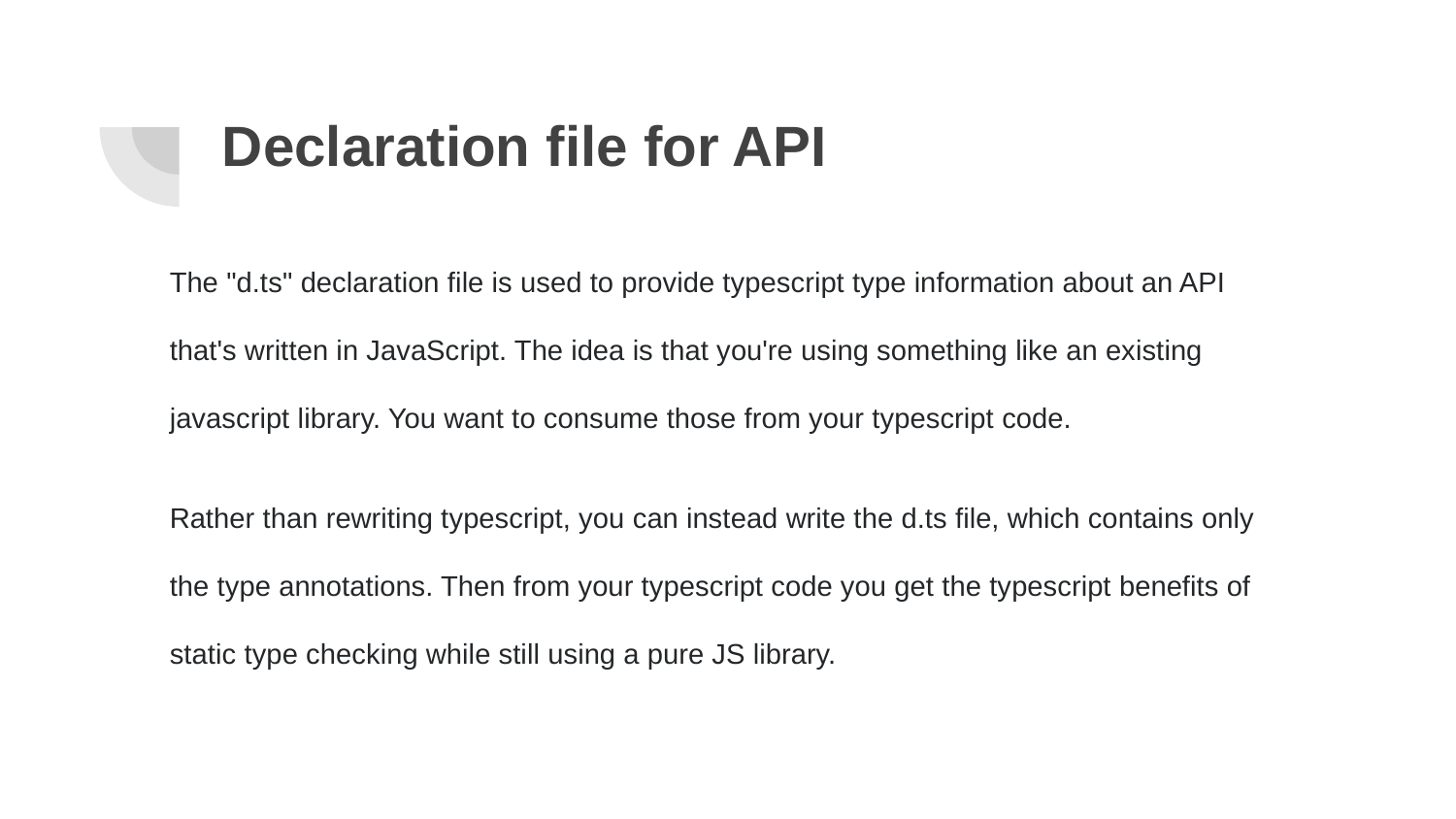

# Declaration file for API
The "d.ts" declaration file is used to provide typescript type information about an API that's written in JavaScript. The idea is that you're using something like an existing javascript library. You want to consume those from your typescript code.
Rather than rewriting typescript, you can instead write the d.ts file, which contains only the type annotations. Then from your typescript code you get the typescript benefits of static type checking while still using a pure JS library.